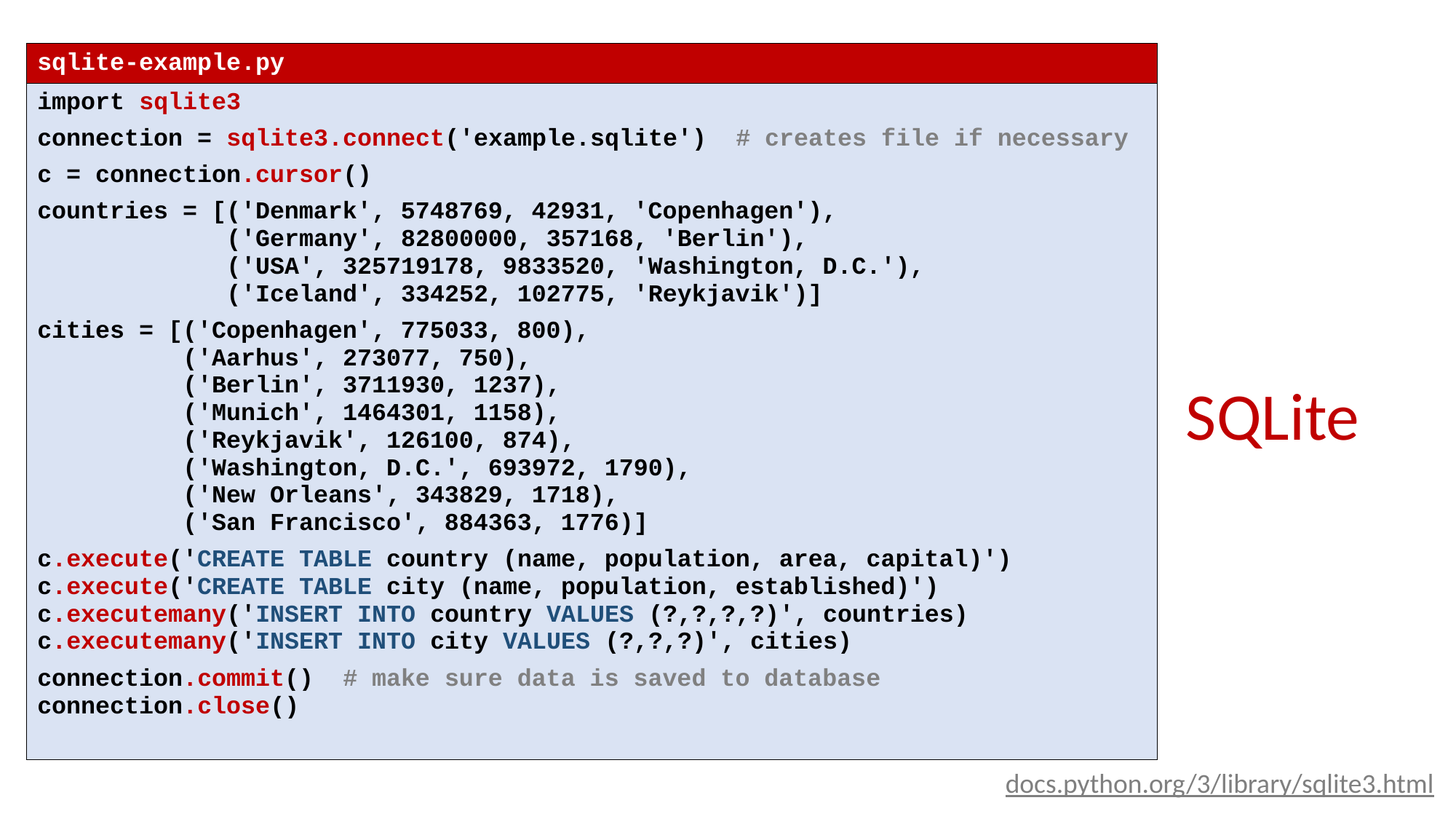

| sqlite-example.py |
| --- |
| import sqlite3 connection = sqlite3.connect('example.sqlite') # creates file if necessary c = connection.cursor() countries = [('Denmark', 5748769, 42931, 'Copenhagen'), ('Germany', 82800000, 357168, 'Berlin'), ('USA', 325719178, 9833520, 'Washington, D.C.'), ('Iceland', 334252, 102775, 'Reykjavik')] cities = [('Copenhagen', 775033, 800), ('Aarhus', 273077, 750), ('Berlin', 3711930, 1237), ('Munich', 1464301, 1158), ('Reykjavik', 126100, 874), ('Washington, D.C.', 693972, 1790), ('New Orleans', 343829, 1718), ('San Francisco', 884363, 1776)] c.execute('CREATE TABLE country (name, population, area, capital)') c.execute('CREATE TABLE city (name, population, established)') c.executemany('INSERT INTO country VALUES (?,?,?,?)', countries) c.executemany('INSERT INTO city VALUES (?,?,?)', cities) connection.commit() # make sure data is saved to database connection.close() |
# SQLite
docs.python.org/3/library/sqlite3.html